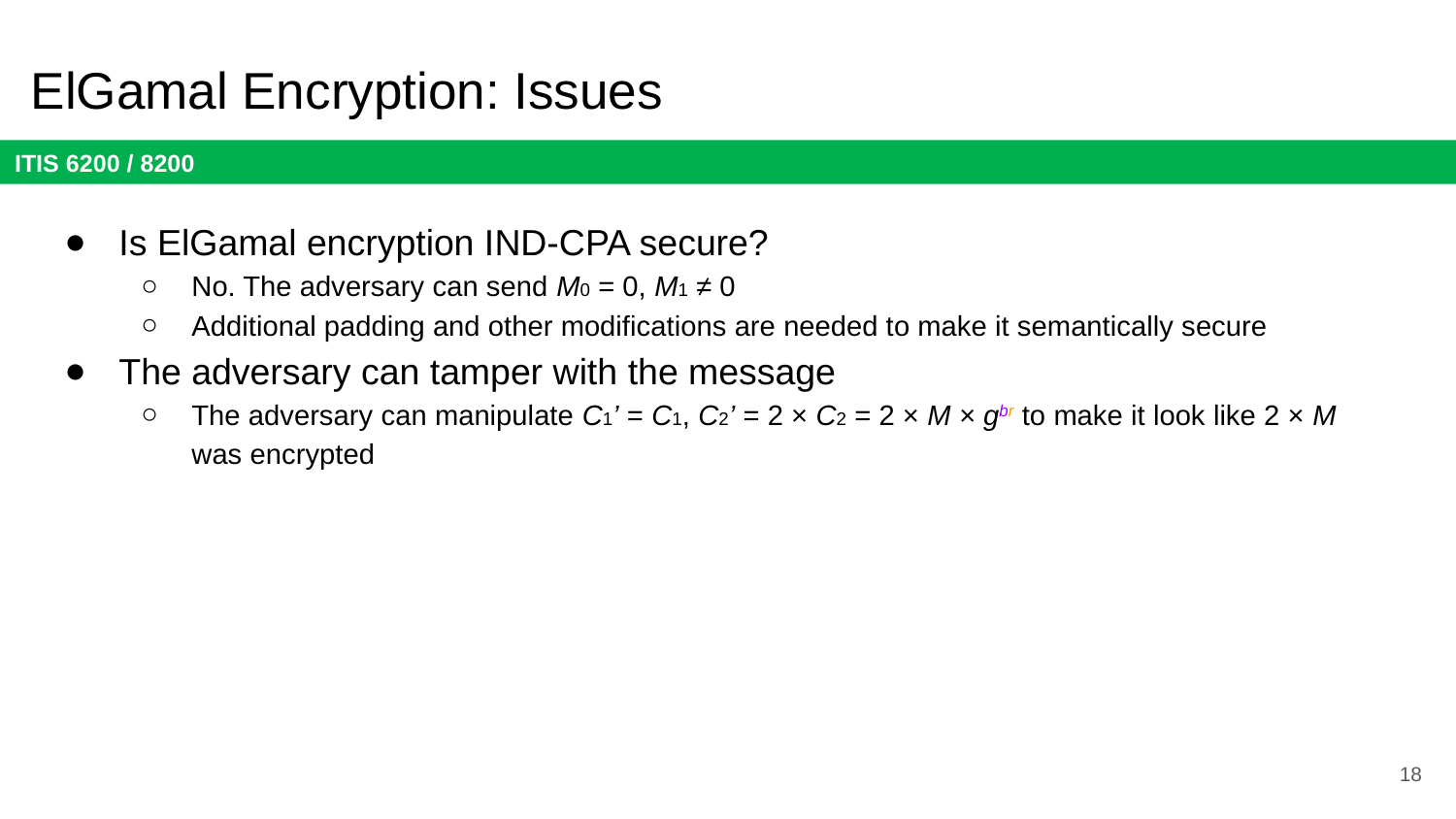

# ElGamal Encryption: Issues
Is ElGamal encryption IND-CPA secure?
No. The adversary can send M0 = 0, M1 ≠ 0
Additional padding and other modifications are needed to make it semantically secure
The adversary can tamper with the message
The adversary can manipulate C1’ = C1, C2’ = 2 × C2 = 2 × M × gbr to make it look like 2 × M was encrypted
18